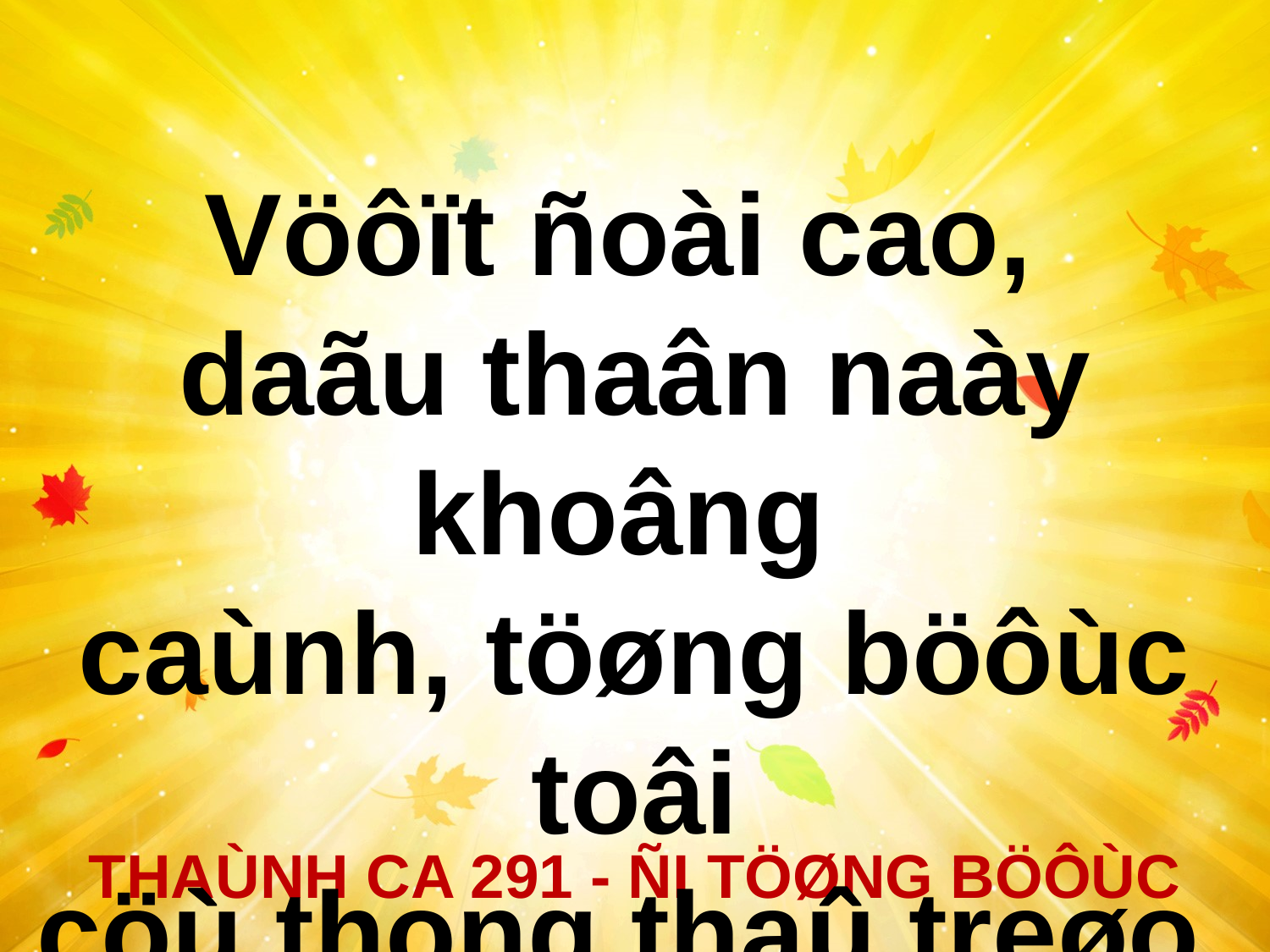

Vöôït ñoài cao,
daãu thaân naày khoâng
caùnh, töøng böôùc toâi
cöù thong thaû treøo.
THAÙNH CA 291 - ÑI TÖØNG BÖÔÙC